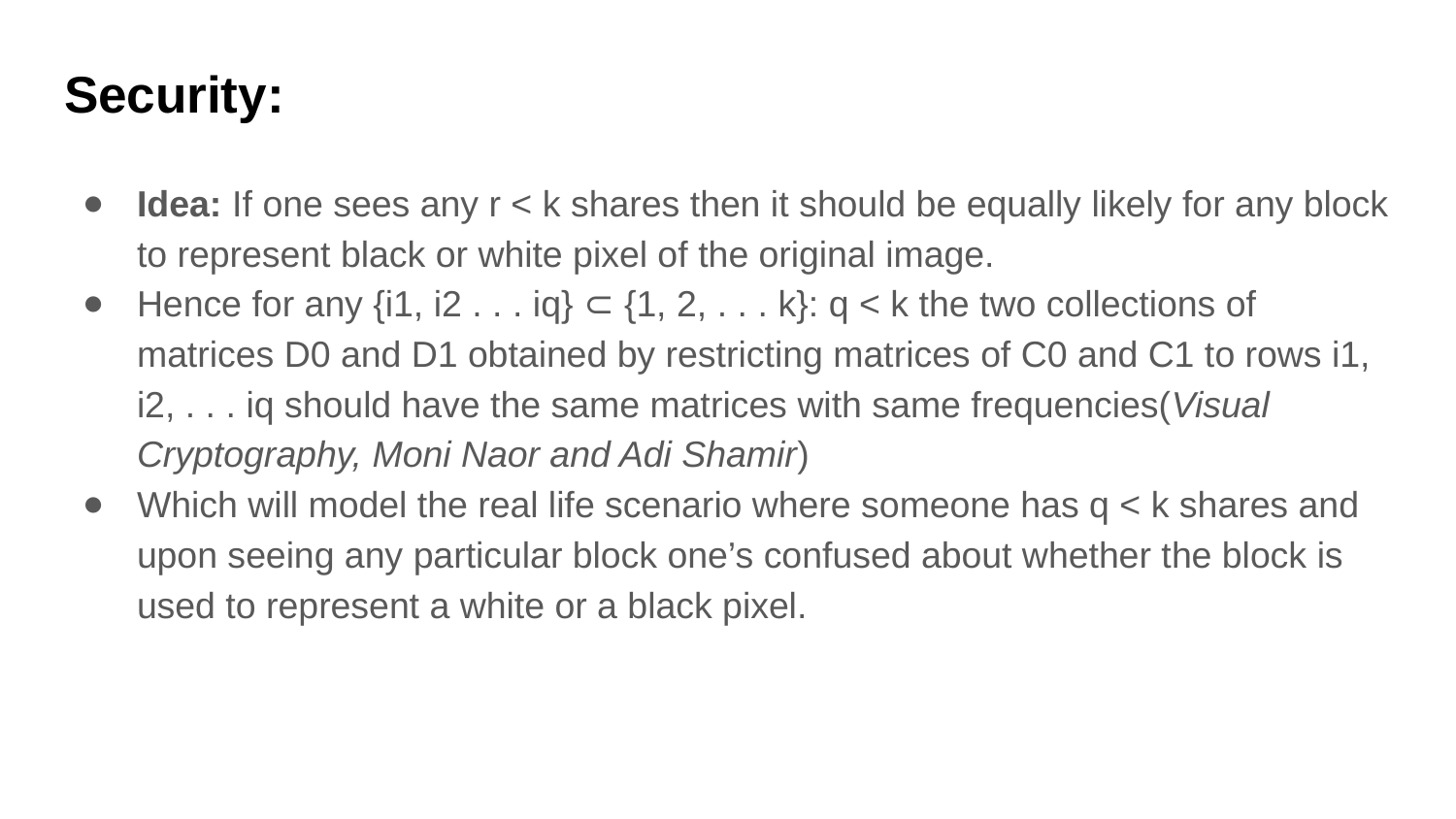

# Security:
Idea: If one sees any r < k shares then it should be equally likely for any block to represent black or white pixel of the original image.
Hence for any {i1, i2 . . . iq} ⊂ {1, 2, . . . k}: q < k the two collections of matrices D0 and D1 obtained by restricting matrices of C0 and C1 to rows i1, i2, . . . iq should have the same matrices with same frequencies(Visual Cryptography, Moni Naor and Adi Shamir)
Which will model the real life scenario where someone has q < k shares and upon seeing any particular block one’s confused about whether the block is used to represent a white or a black pixel.